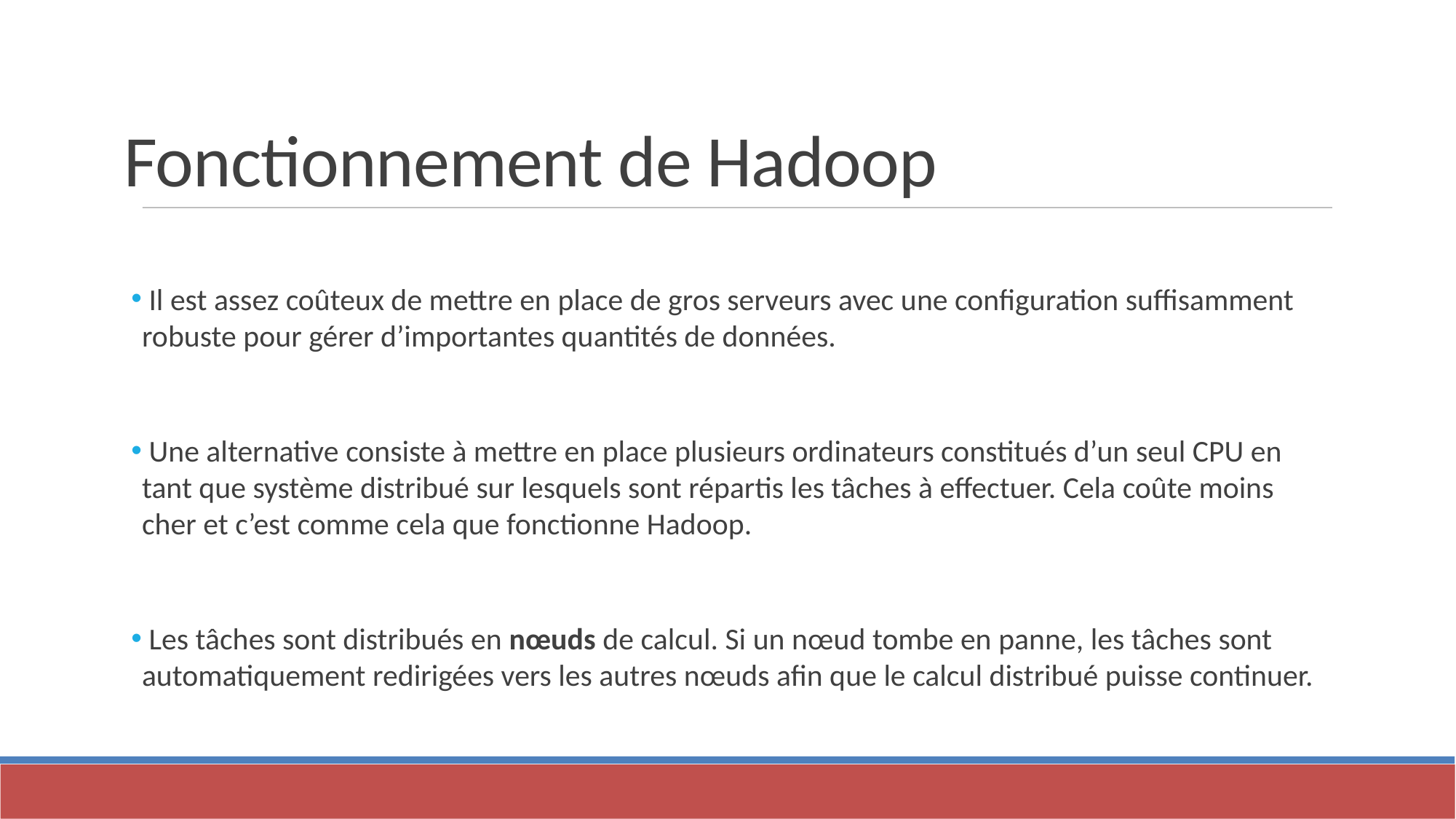

Fonctionnement de Hadoop

 Il est assez coûteux de mettre en place de gros serveurs avec une configuration suffisamment robuste pour gérer d’importantes quantités de données.

 Une alternative consiste à mettre en place plusieurs ordinateurs constitués d’un seul CPU en tant que système distribué sur lesquels sont répartis les tâches à effectuer. Cela coûte moins cher et c’est comme cela que fonctionne Hadoop.

 Les tâches sont distribués en nœuds de calcul. Si un nœud tombe en panne, les tâches sont automatiquement redirigées vers les autres nœuds afin que le calcul distribué puisse continuer.